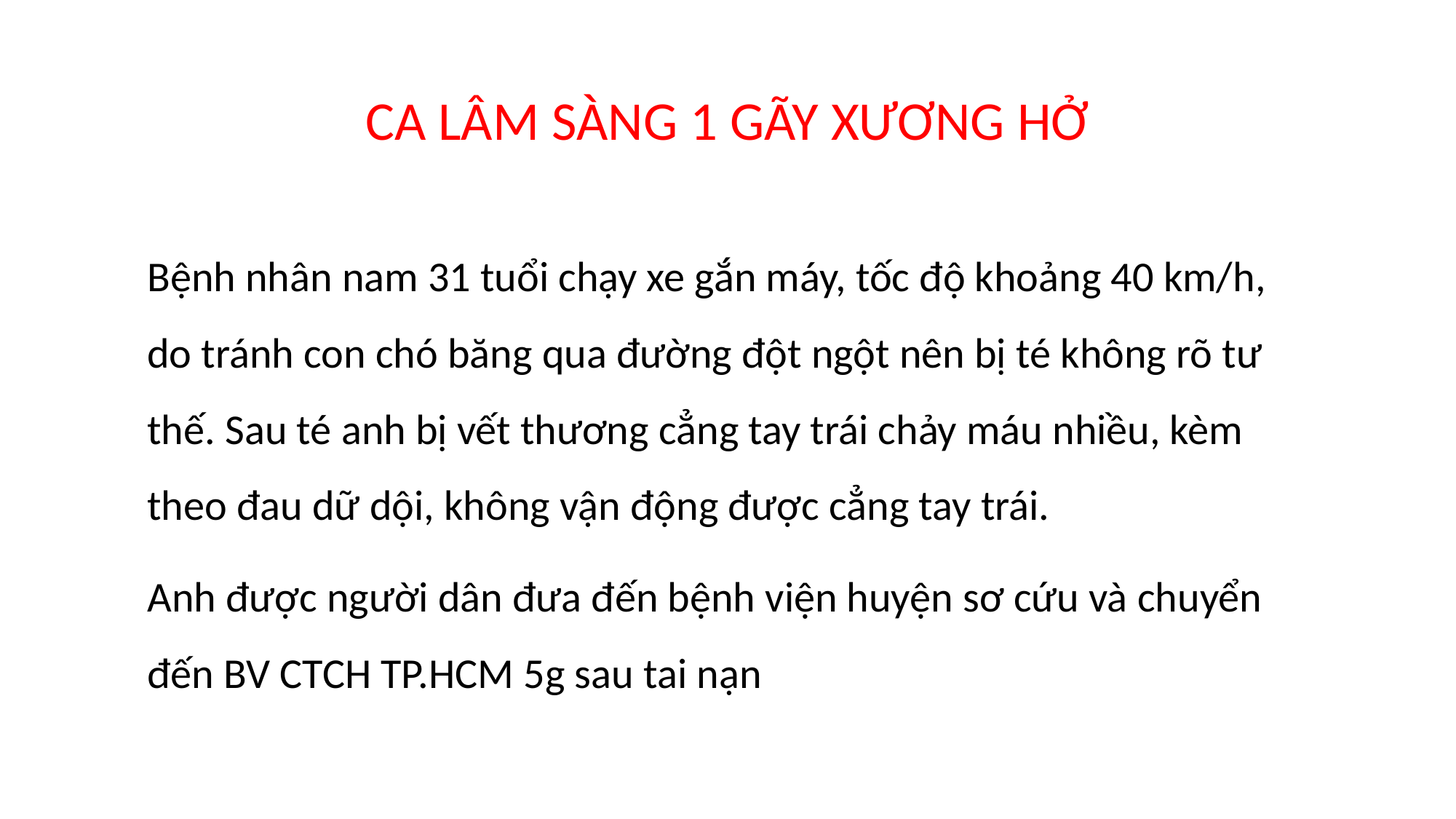

# CA LÂM SÀNG 1 GÃY XƯƠNG HỞ
Bệnh nhân nam 31 tuổi chạy xe gắn máy, tốc độ khoảng 40 km/h, do tránh con chó băng qua đường đột ngột nên bị té không rõ tư thế. Sau té anh bị vết thương cẳng tay trái chảy máu nhiều, kèm theo đau dữ dội, không vận động được cẳng tay trái.
Anh được người dân đưa đến bệnh viện huyện sơ cứu và chuyển đến BV CTCH TP.HCM 5g sau tai nạn